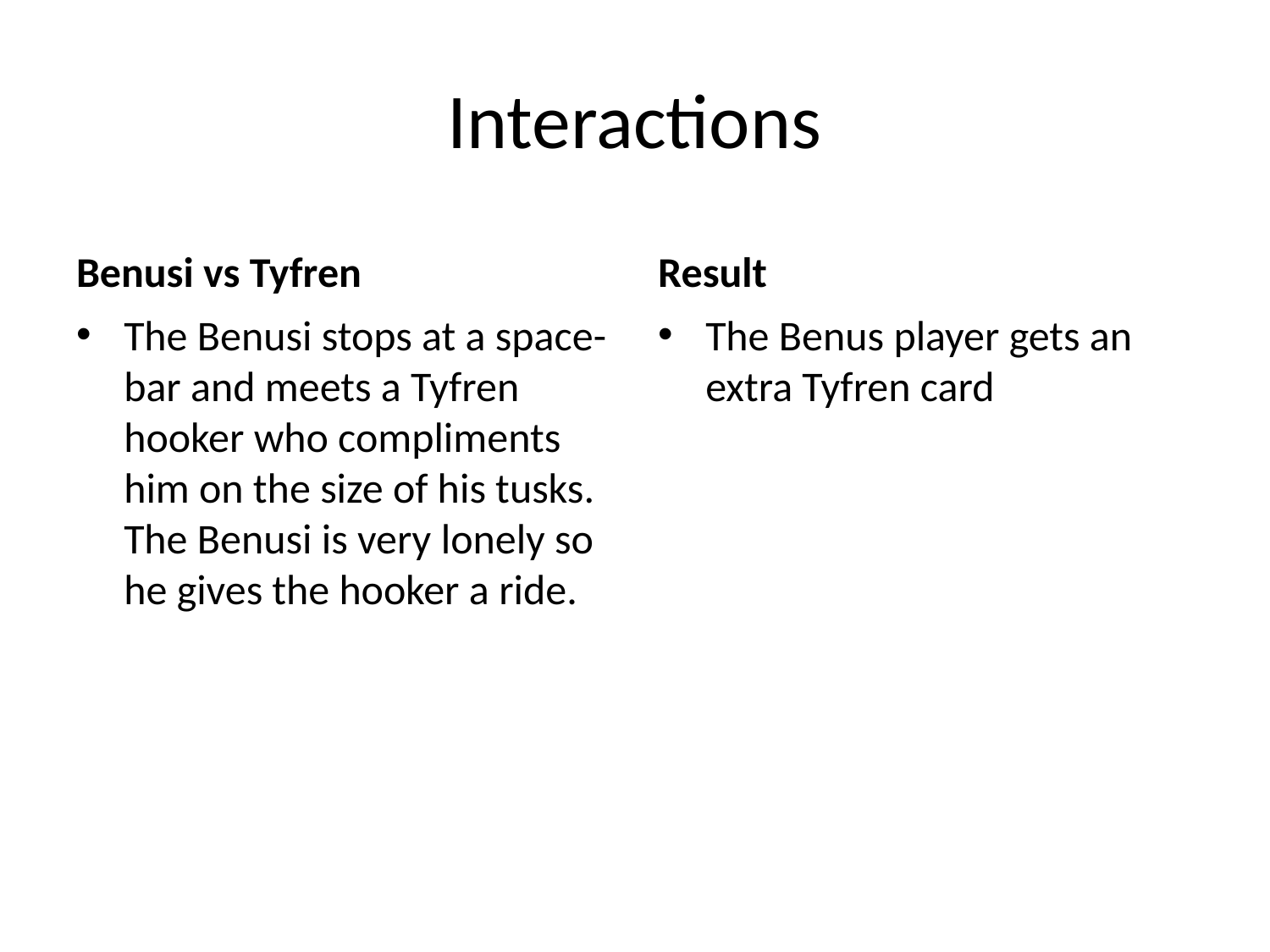

# Interactions
Benusi vs Tyfren
Result
The Benusi stops at a space-bar and meets a Tyfren hooker who compliments him on the size of his tusks.  The Benusi is very lonely so he gives the hooker a ride.
The Benus player gets an extra Tyfren card